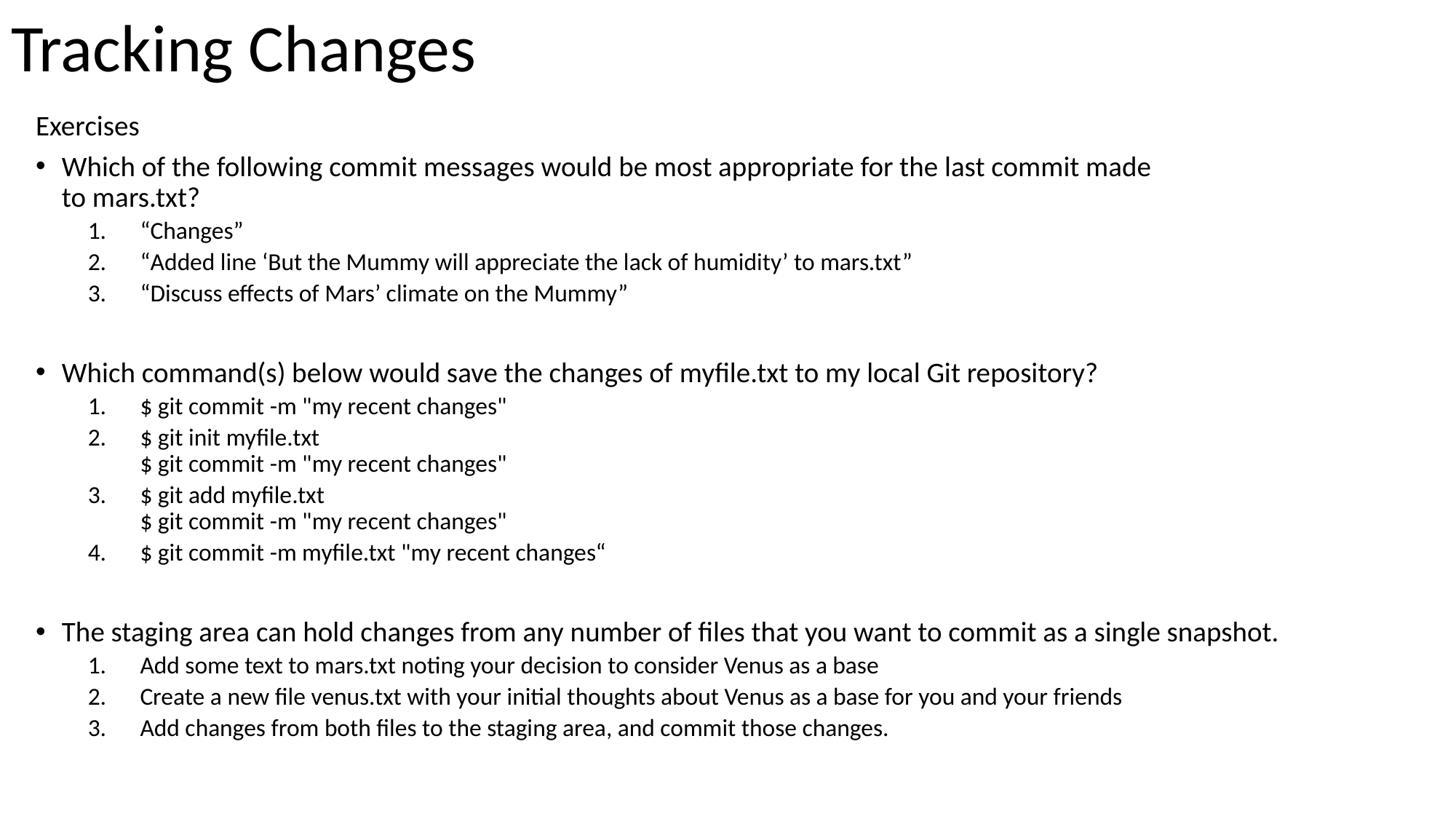

# Tracking Changes
Exercises
Which of the following commit messages would be most appropriate for the last commit made to mars.txt?
“Changes”
“Added line ‘But the Mummy will appreciate the lack of humidity’ to mars.txt”
“Discuss effects of Mars’ climate on the Mummy”

Which command(s) below would save the changes of myfile.txt to my local Git repository?
$ git commit -m "my recent changes"
$ git init myfile.txt
$ git commit -m "my recent changes"
$ git add myfile.txt
$ git commit -m "my recent changes"
$ git commit -m myfile.txt "my recent changes“

The staging area can hold changes from any number of files that you want to commit as a single snapshot.
Add some text to mars.txt noting your decision to consider Venus as a base
Create a new file venus.txt with your initial thoughts about Venus as a base for you and your friends
Add changes from both files to the staging area, and commit those changes.